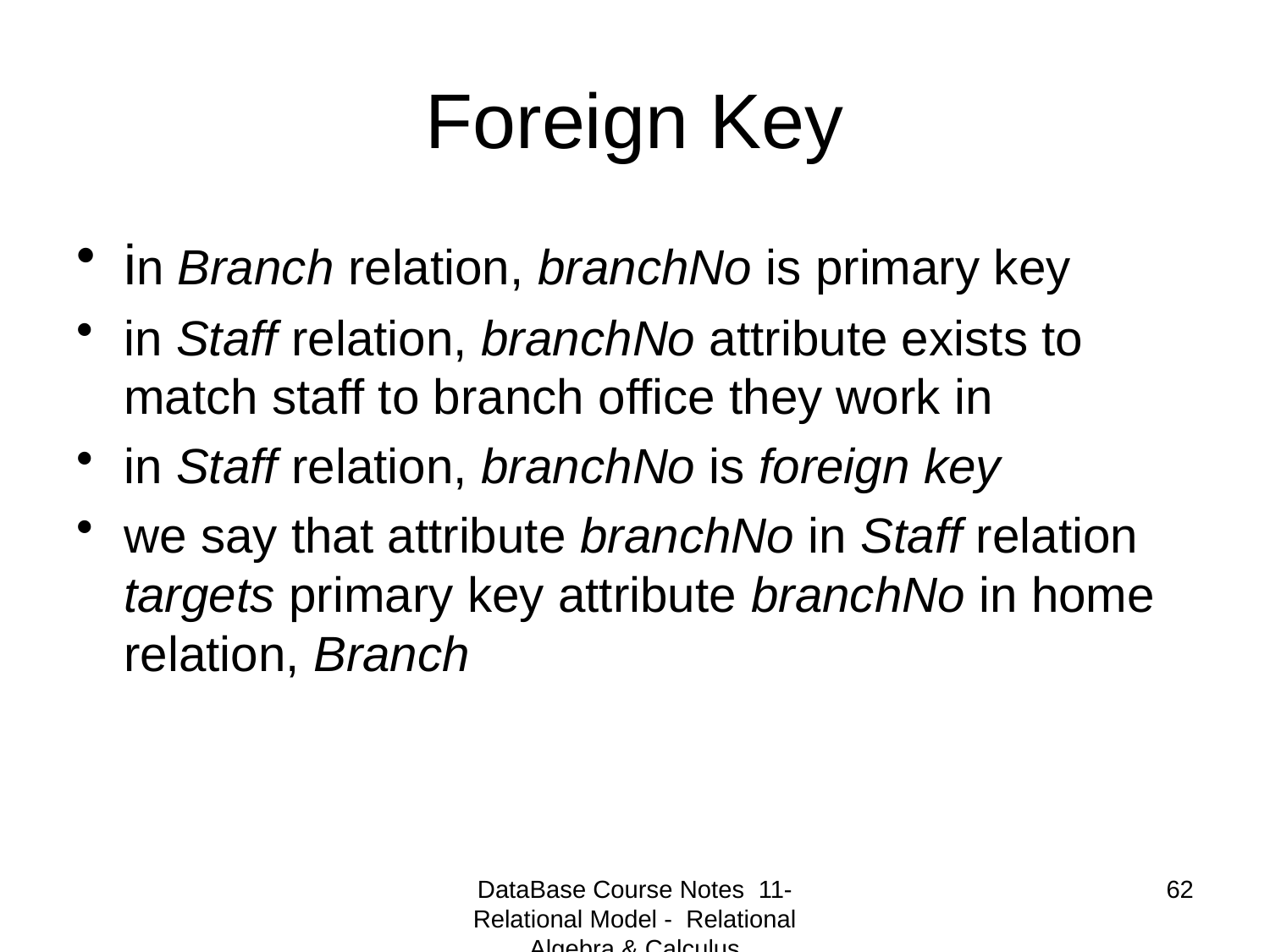

# Foreign Key
in Branch relation, branchNo is primary key
in Staff relation, branchNo attribute exists to match staff to branch office they work in
in Staff relation, branchNo is foreign key
we say that attribute branchNo in Staff relation targets primary key attribute branchNo in home relation, Branch
DataBase Course Notes  11- Relational Model -  Relational Algebra & Calculus
62